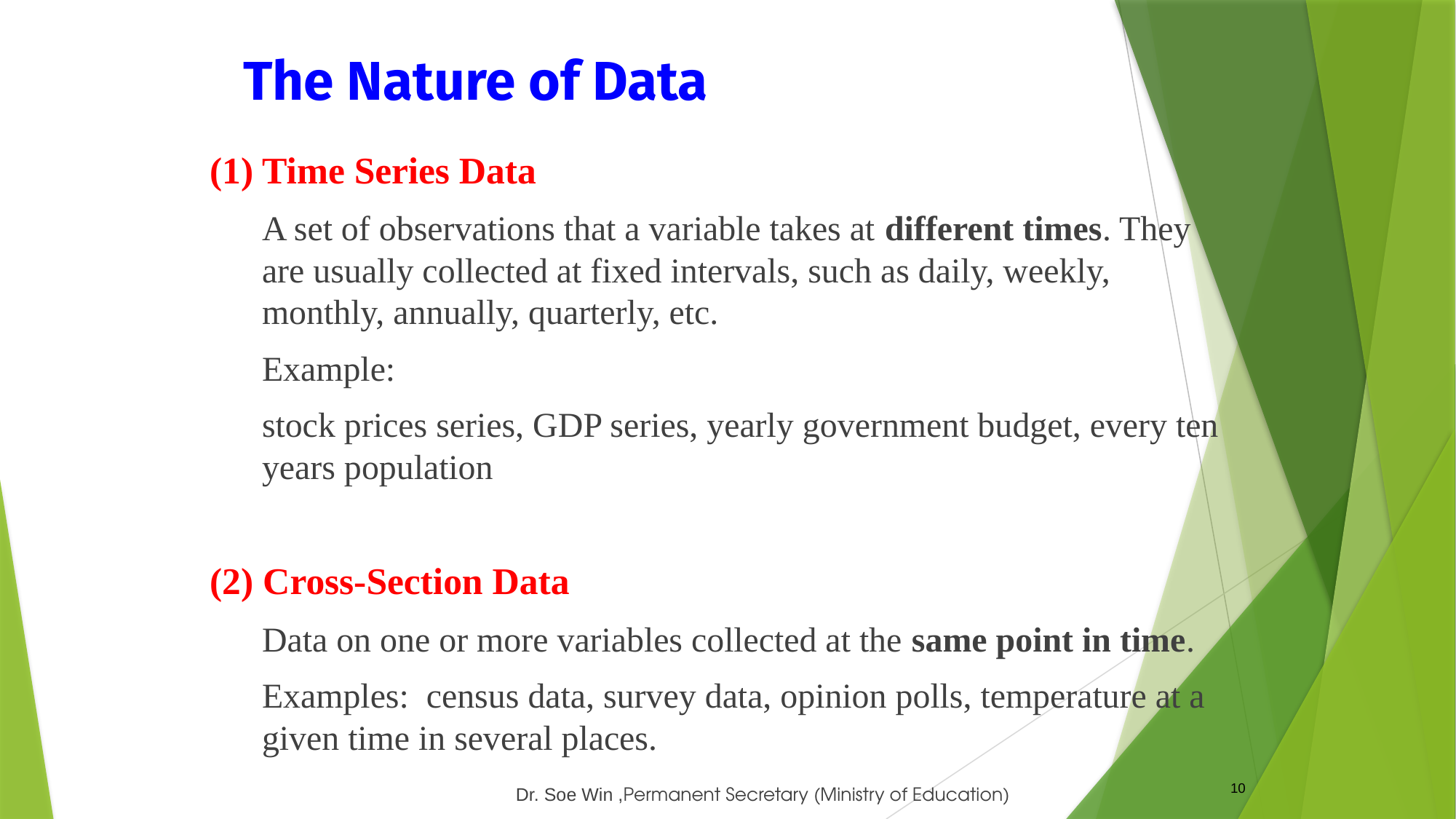

# The Nature of Data
(1) Time Series Data
A set of observations that a variable takes at different times. They are usually collected at fixed intervals, such as daily, weekly, monthly, annually, quarterly, etc.
Example:
stock prices series, GDP series, yearly government budget, every ten years population

(2) Cross-Section Data
Data on one or more variables collected at the same point in time.
Examples:  census data, survey data, opinion polls, temperature at a given time in several places.
10
Dr. Soe Win ,Permanent Secretary (Ministry of Education)